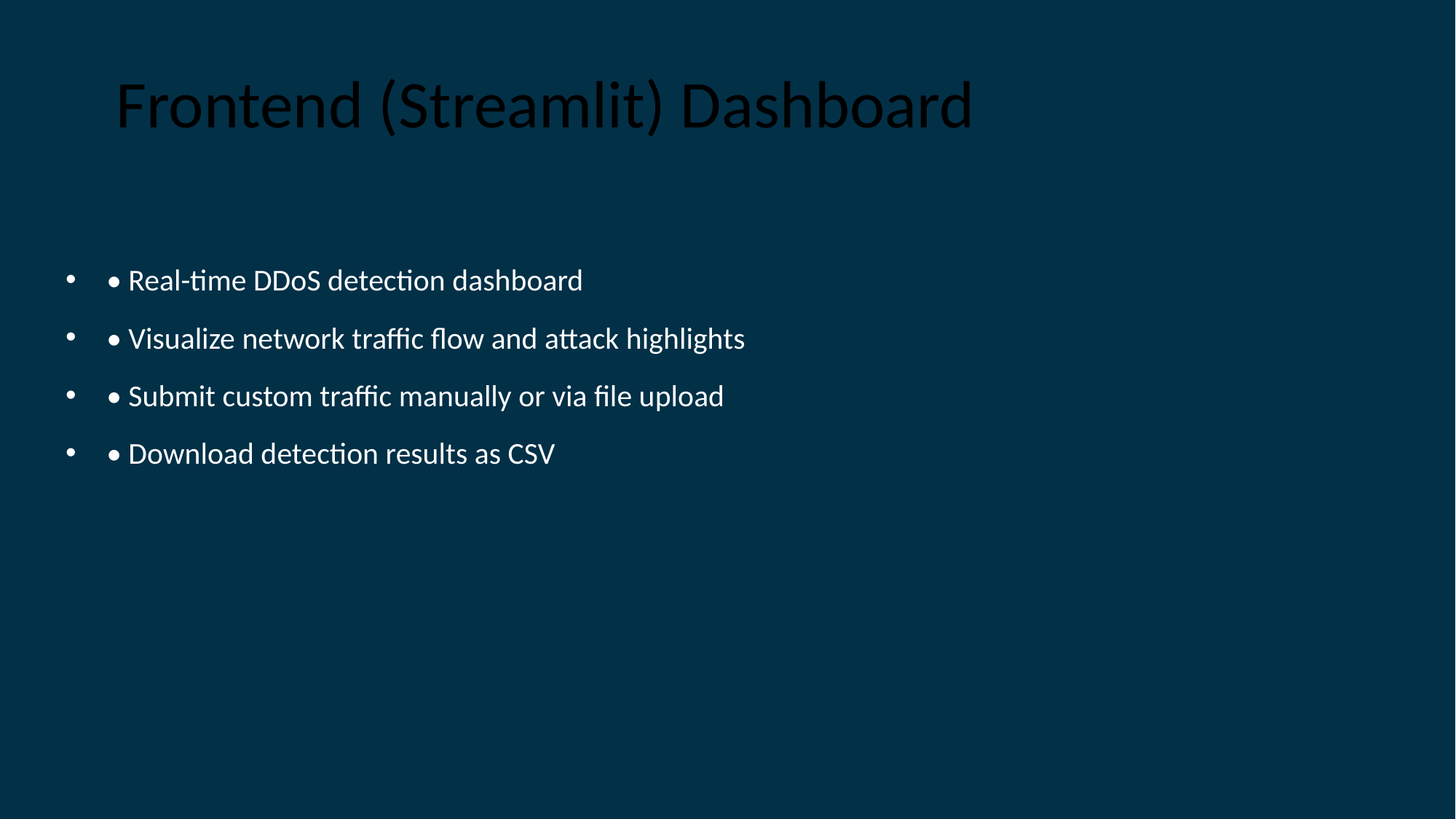

# Frontend (Streamlit) Dashboard

• Real-time DDoS detection dashboard
• Visualize network traffic flow and attack highlights
• Submit custom traffic manually or via file upload
• Download detection results as CSV